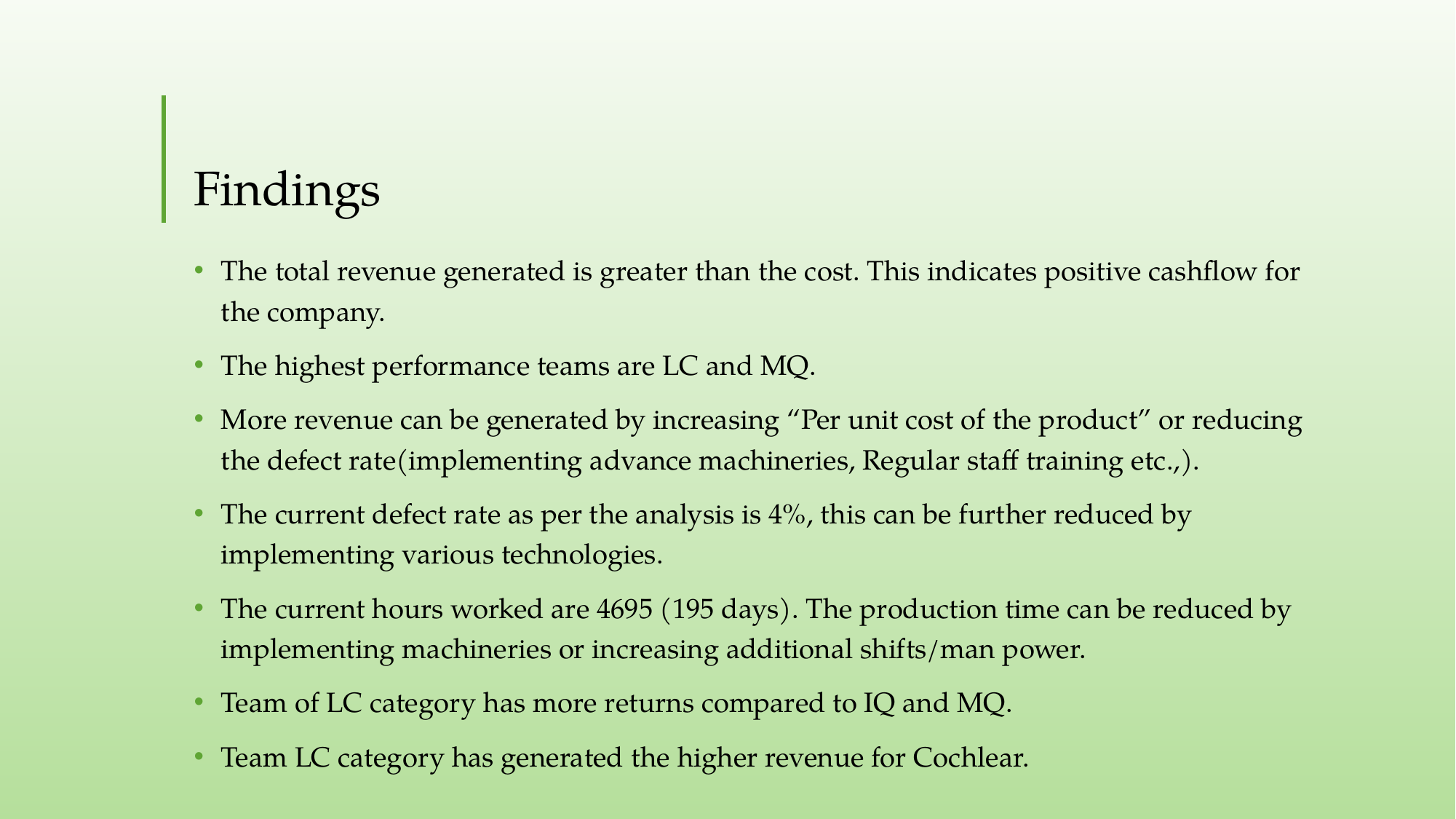

# Findings
The total revenue generated is greater than the cost. This indicates positive cashflow for the company.
The highest performance teams are LC and MQ.
More revenue can be generated by increasing “Per unit cost of the product” or reducing the defect rate(implementing advance machineries, Regular staff training etc.,).
The current defect rate as per the analysis is 4%, this can be further reduced by implementing various technologies.
The current hours worked are 4695 (195 days). The production time can be reduced by implementing machineries or increasing additional shifts/man power.
Team of LC category has more returns compared to IQ and MQ.
Team LC category has generated the higher revenue for Cochlear.